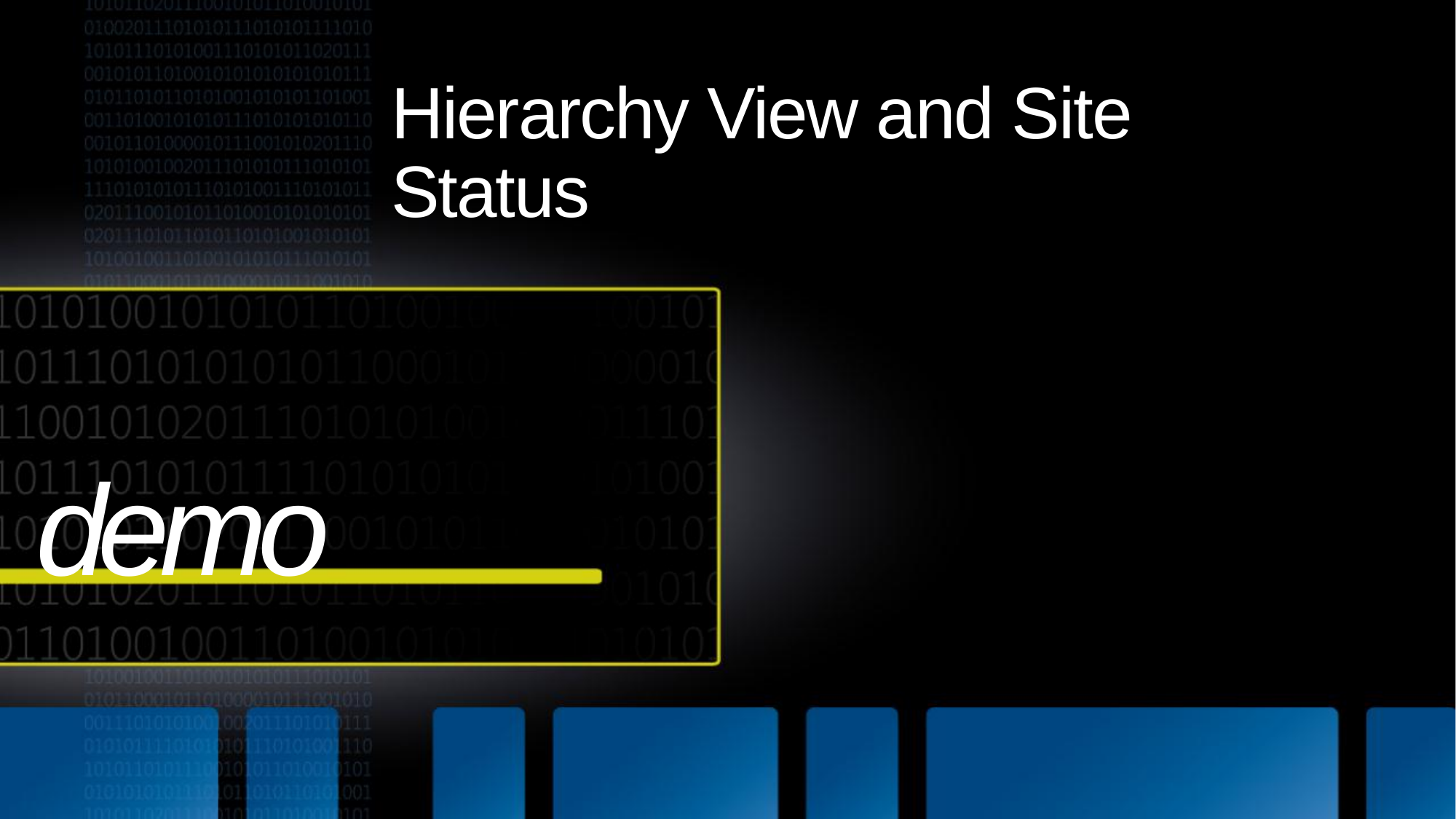

# Hierarchy View and Site Status

demo